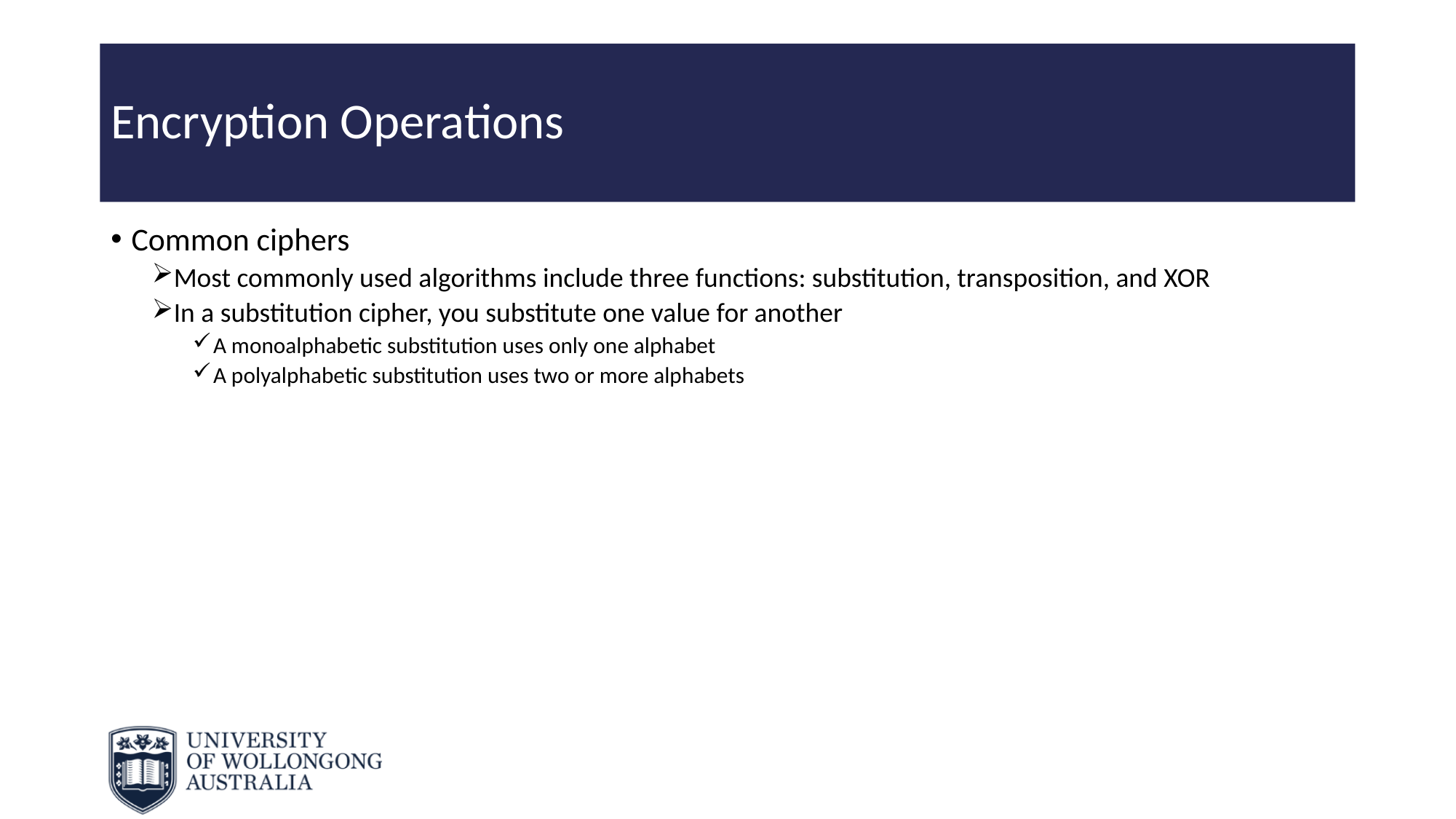

# Encryption Operations
Common ciphers
Most commonly used algorithms include three functions: substitution, transposition, and XOR
In a substitution cipher, you substitute one value for another
A monoalphabetic substitution uses only one alphabet
A polyalphabetic substitution uses two or more alphabets